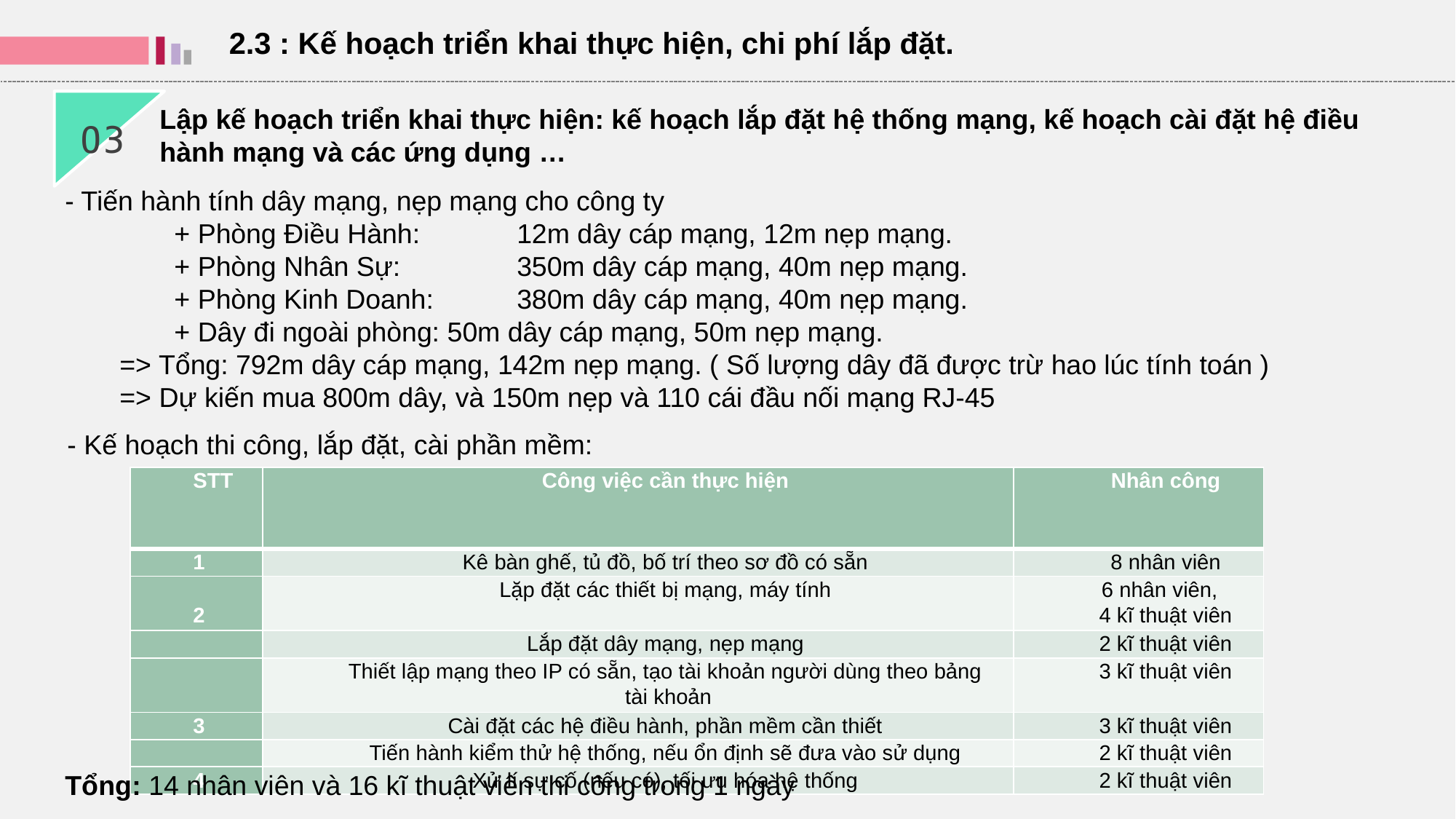

2.3 : Kế hoạch triển khai thực hiện, chi phí lắp đặt.

Lập kế hoạch triển khai thực hiện: kế hoạch lắp đặt hệ thống mạng, kế hoạch cài đặt hệ điều hành mạng và các ứng dụng …

03
- Tiến hành tính dây mạng, nẹp mạng cho công ty
+ Phòng Điều Hành: 	  12m dây cáp mạng, 12m nẹp mạng.
+ Phòng Nhân Sự: 	  350m dây cáp mạng, 40m nẹp mạng.
+ Phòng Kinh Doanh:	  380m dây cáp mạng, 40m nẹp mạng.
+ Dây đi ngoài phòng: 50m dây cáp mạng, 50m nẹp mạng.
=> Tổng: 792m dây cáp mạng, 142m nẹp mạng. ( Số lượng dây đã được trừ hao lúc tính toán )
=> Dự kiến mua 800m dây, và 150m nẹp và 110 cái đầu nối mạng RJ-45
- Kế hoạch thi công, lắp đặt, cài phần mềm:
| STT | Công việc cần thực hiện | Nhân công |
| --- | --- | --- |
| 1 | Kê bàn ghế, tủ đồ, bố trí theo sơ đồ có sẵn | 8 nhân viên |
| 2 | Lặp đặt các thiết bị mạng, máy tính | 6 nhân viên, 4 kĩ thuật viên |
|  | Lắp đặt dây mạng, nẹp mạng | 2 kĩ thuật viên |
|  | Thiết lập mạng theo IP có sẵn, tạo tài khoản người dùng theo bảng tài khoản | 3 kĩ thuật viên |
| 3 | Cài đặt các hệ điều hành, phần mềm cần thiết | 3 kĩ thuật viên |
|  | Tiến hành kiểm thử hệ thống, nếu ổn định sẽ đưa vào sử dụng | 2 kĩ thuật viên |
| 4 | Xử lí sự cố (nếu có), tối ưu hóa hệ thống | 2 kĩ thuật viên |
Tổng: 14 nhân viên và 16 kĩ thuật viên thi công trong 1 ngày